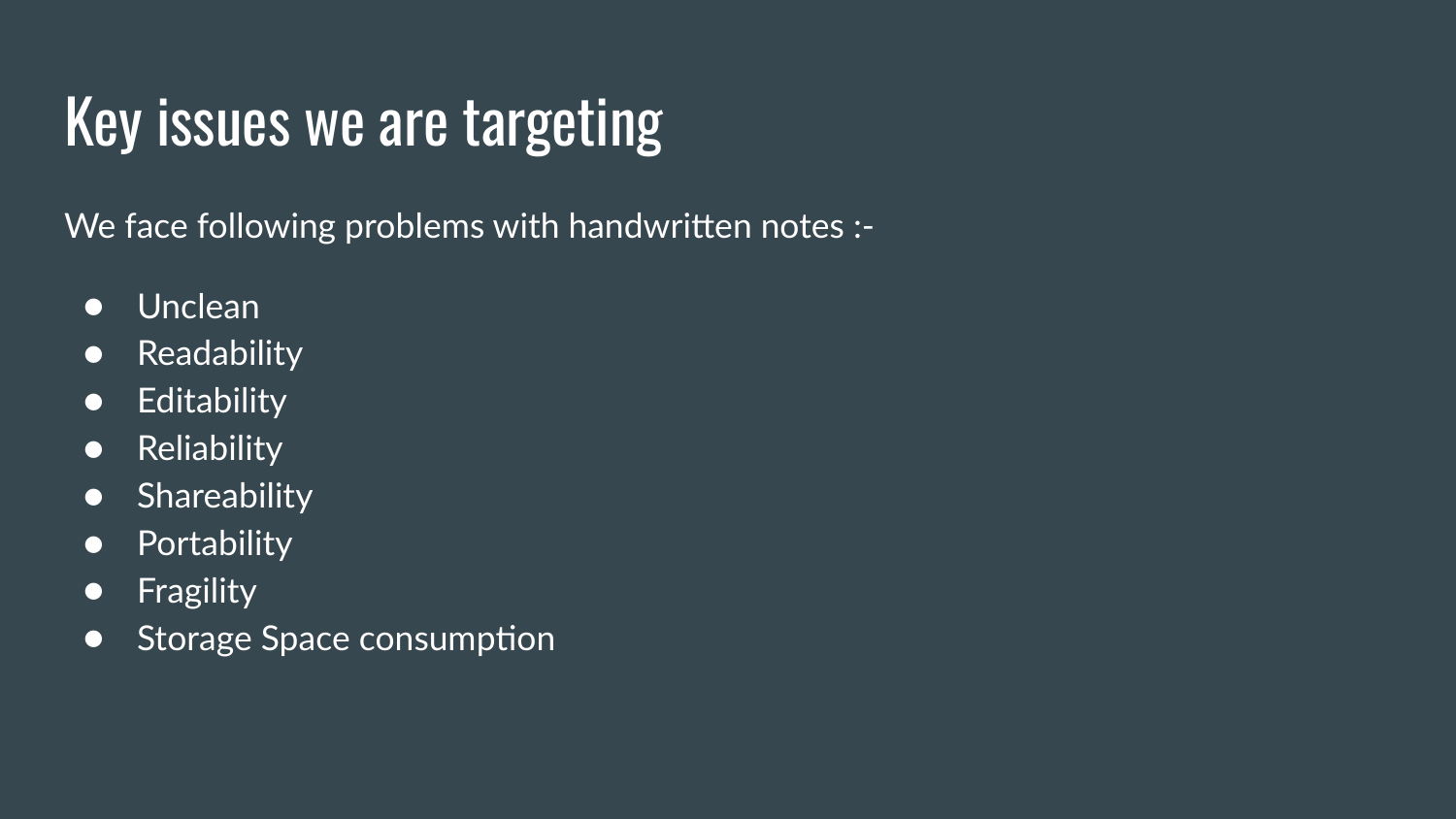

# Key issues we are targeting
We face following problems with handwritten notes :-
Unclean
Readability
Editability
Reliability
Shareability
Portability
Fragility
Storage Space consumption